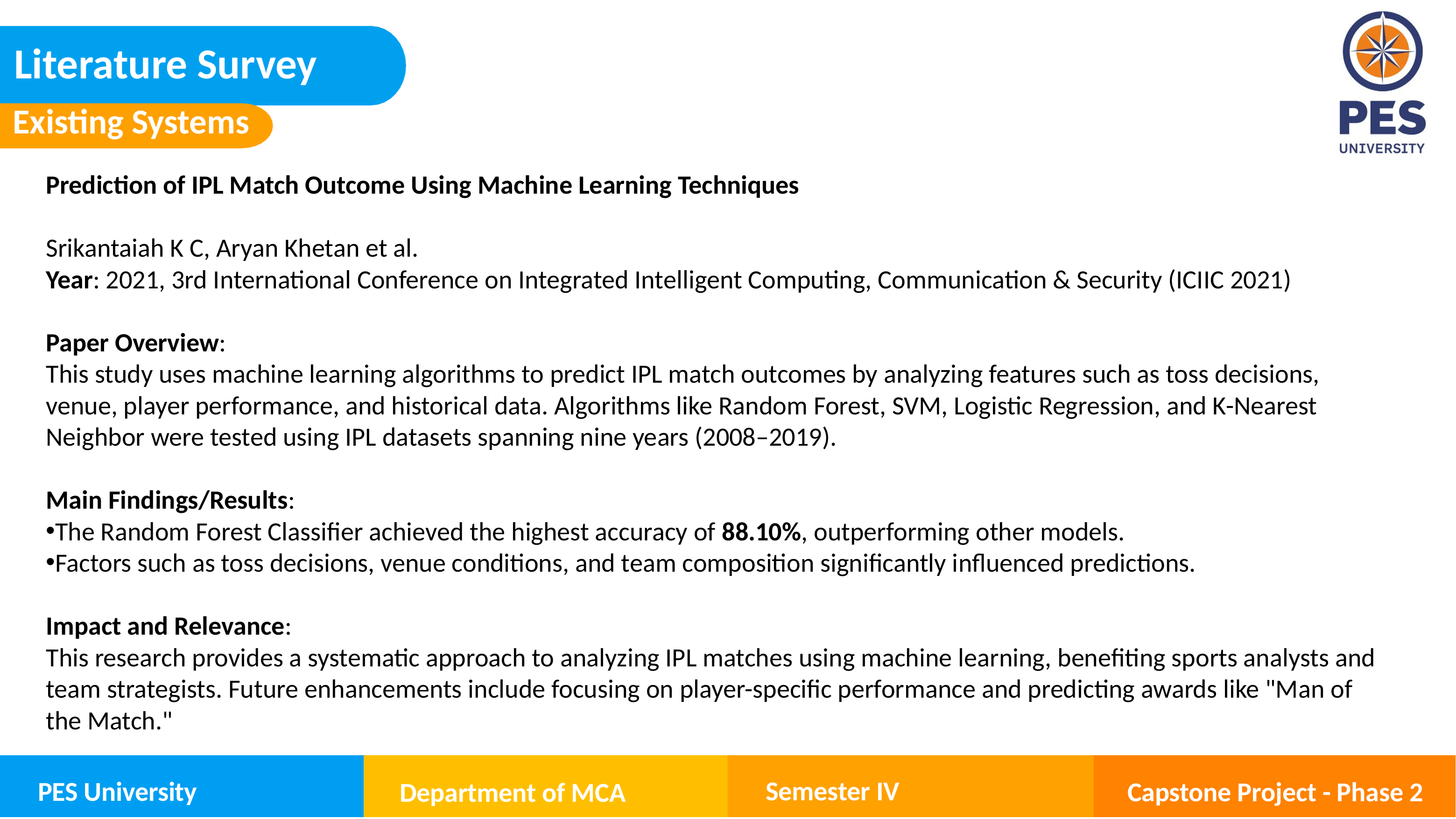

Literature Survey
Existing Systems

Prediction of IPL Match Outcome Using Machine Learning Techniques

Srikantaiah K C, Aryan Khetan et al.
Year: 2021, 3rd International Conference on Integrated Intelligent Computing, Communication & Security (ICIIC 2021)

Paper Overview:
This study uses machine learning algorithms to predict IPL match outcomes by analyzing features such as toss decisions, venue, player performance, and historical data. Algorithms like Random Forest, SVM, Logistic Regression, and K-Nearest Neighbor were tested using IPL datasets spanning nine years (2008–2019).

Main Findings/Results:
The Random Forest Classifier achieved the highest accuracy of 88.10%, outperforming other models.
Factors such as toss decisions, venue conditions, and team composition significantly influenced predictions.

Impact and Relevance:
This research provides a systematic approach to analyzing IPL matches using machine learning, benefiting sports analysts and team strategists. Future enhancements include focusing on player-specific performance and predicting awards like "Man of the Match."